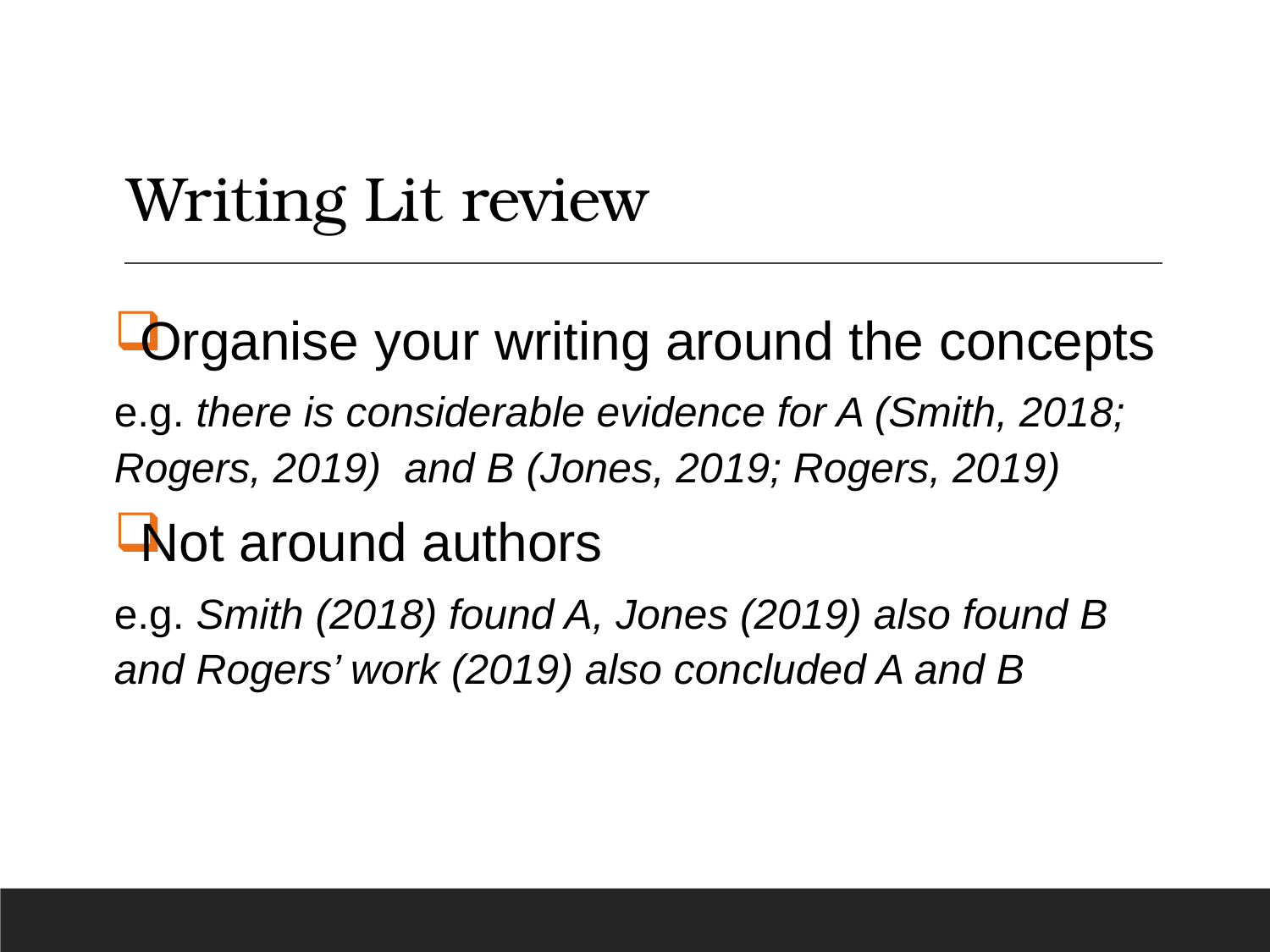

# Writing Lit review
Organise your writing around the concepts
e.g. there is considerable evidence for A (Smith, 2018; Rogers, 2019)  and B (Jones, 2019; Rogers, 2019)
Not around authors
e.g. Smith (2018) found A, Jones (2019) also found B and Rogers’ work (2019) also concluded A and B